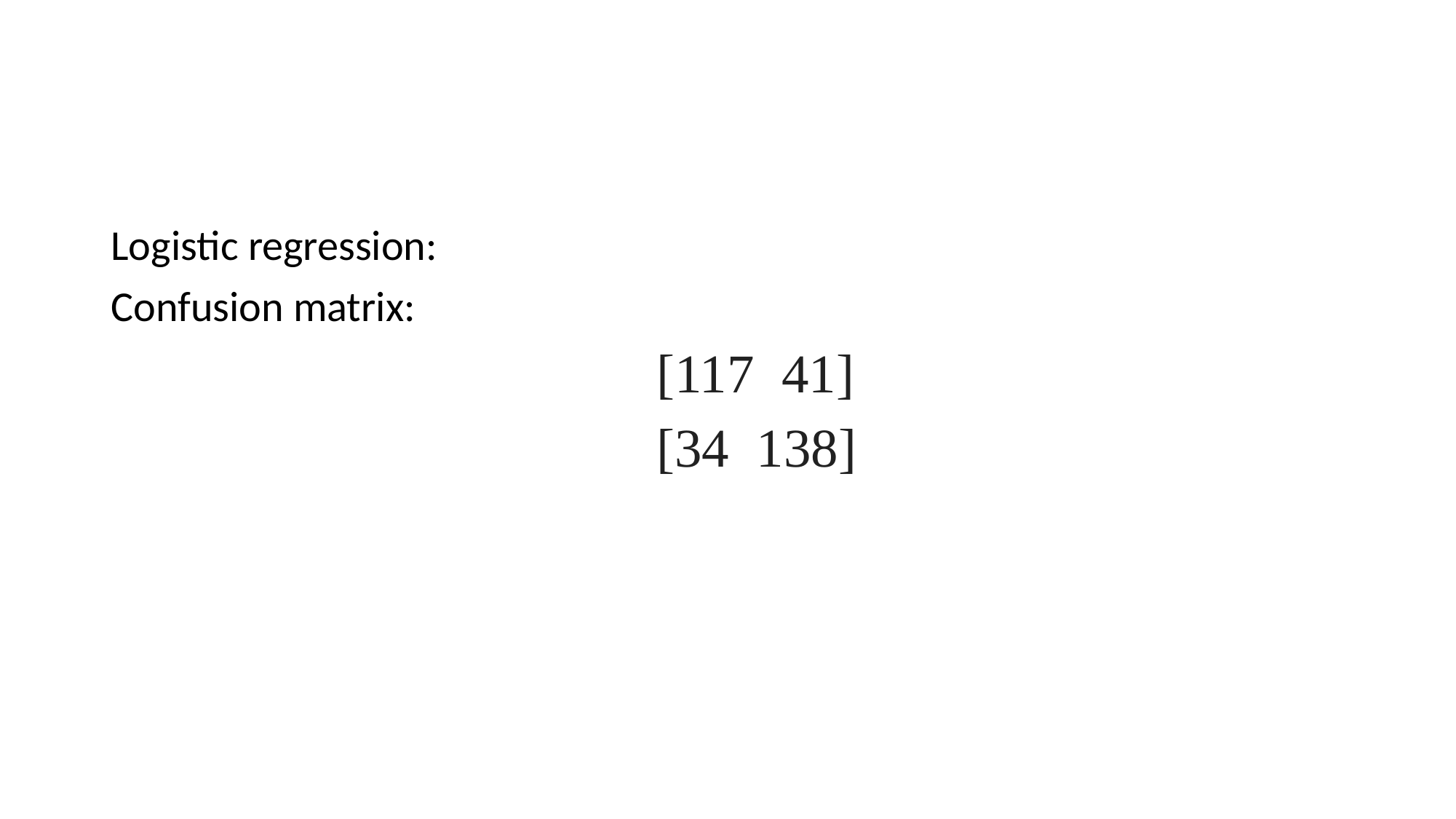

#
Logistic regression:
Confusion matrix:
					[117  41]
					[34  138]